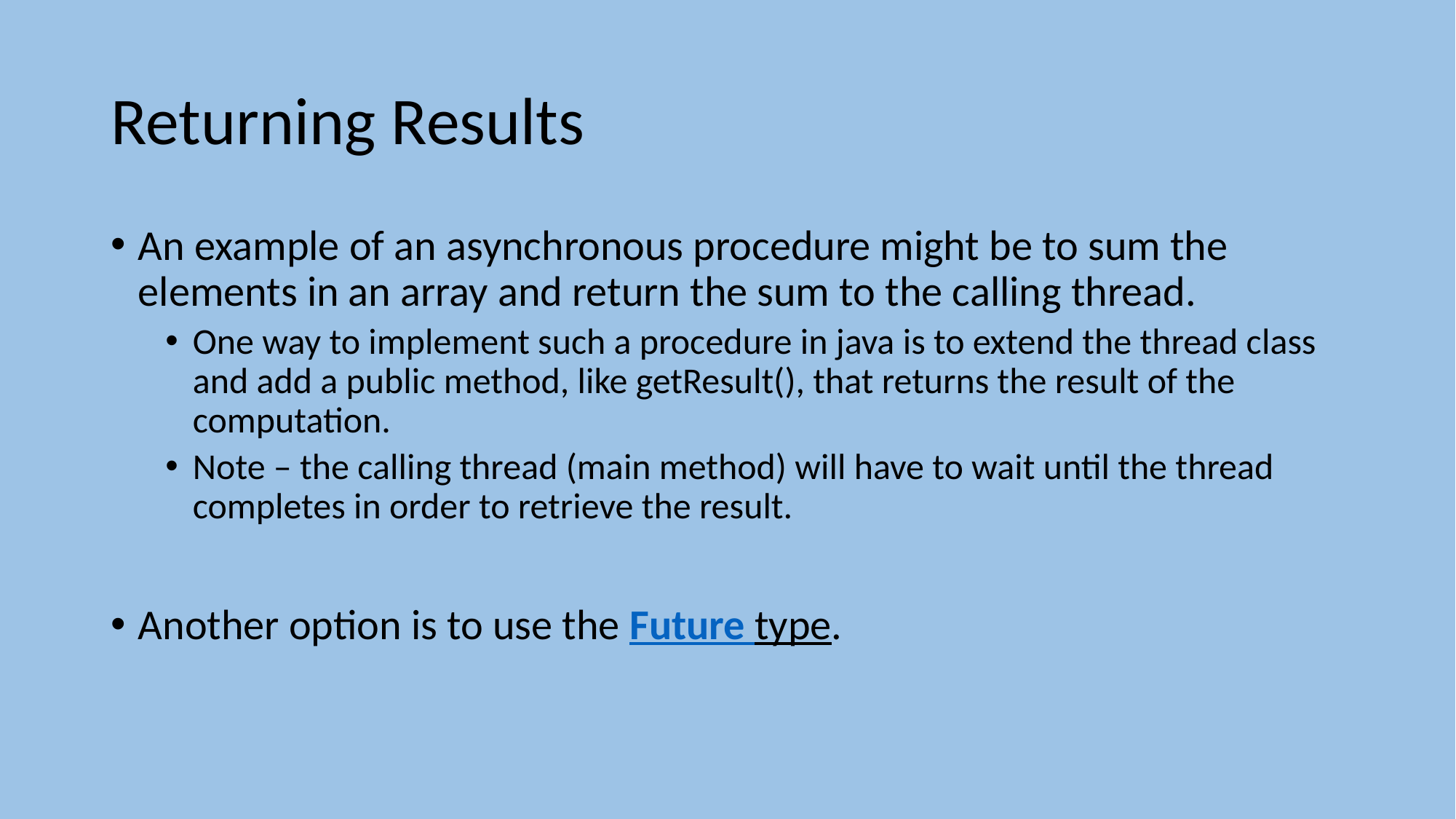

# Returning Results
An example of an asynchronous procedure might be to sum the elements in an array and return the sum to the calling thread.
One way to implement such a procedure in java is to extend the thread class and add a public method, like getResult(), that returns the result of the computation.
Note – the calling thread (main method) will have to wait until the thread completes in order to retrieve the result.

Another option is to use the Future type.